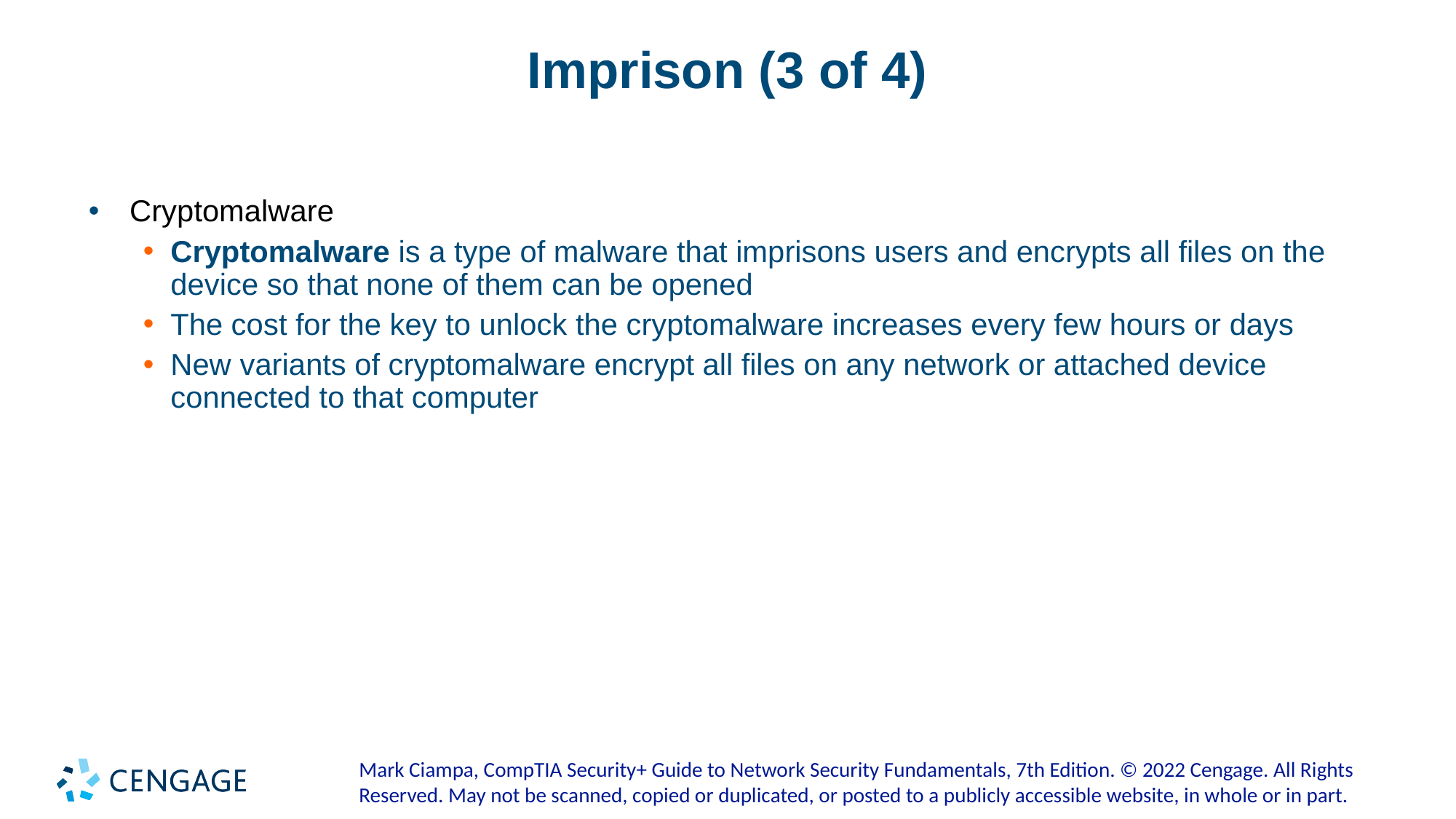

# Imprison (3 of 4)
Cryptomalware
Cryptomalware is a type of malware that imprisons users and encrypts all files on the device so that none of them can be opened
The cost for the key to unlock the cryptomalware increases every few hours or days
New variants of cryptomalware encrypt all files on any network or attached device connected to that computer